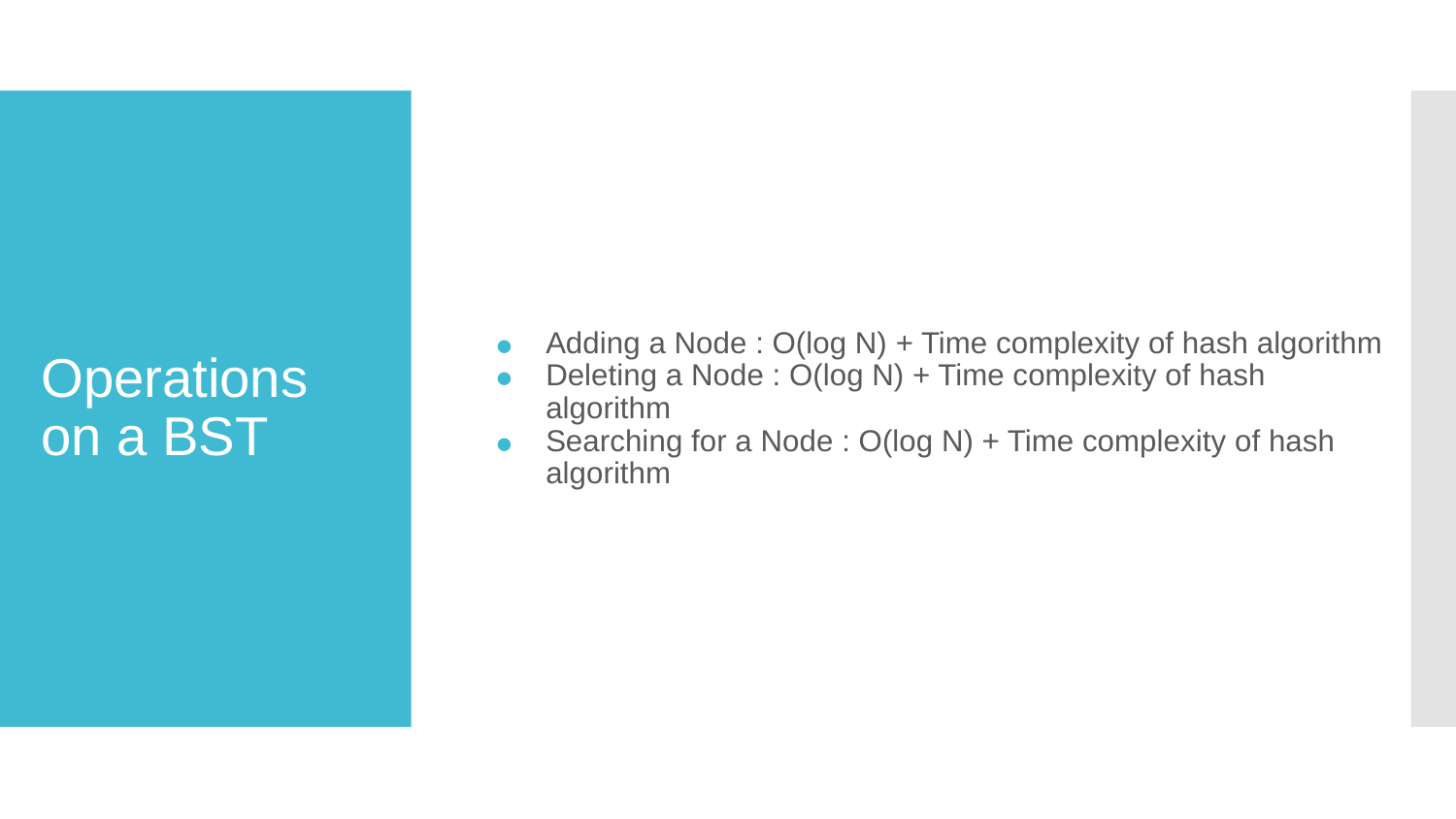

Adding a Node : O(log N) + Time complexity of hash algorithm
Deleting a Node : O(log N) + Time complexity of hash algorithm
Searching for a Node : O(log N) + Time complexity of hash algorithm
# Operations on a BST